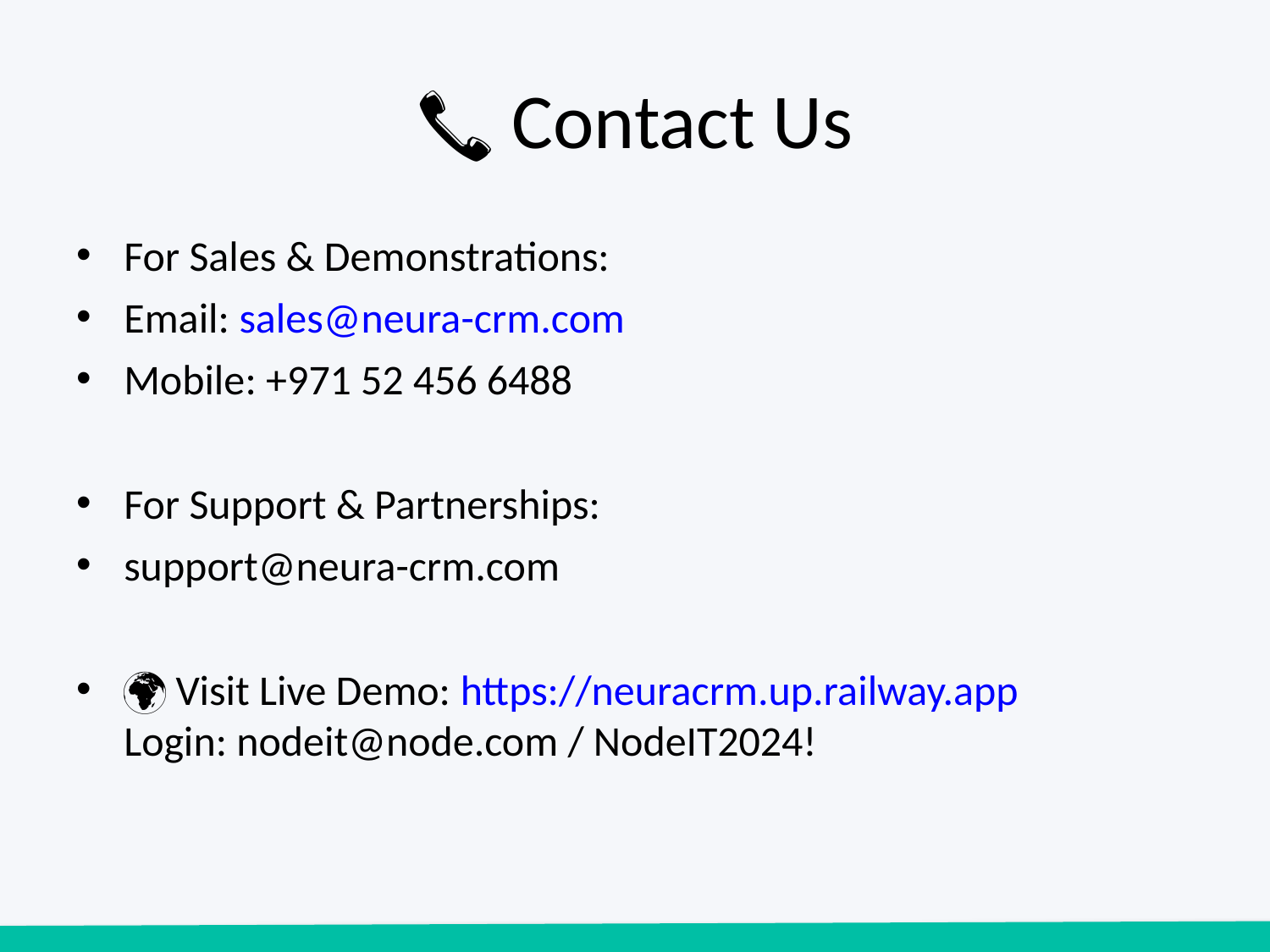

# 📞 Contact Us
For Sales & Demonstrations:
Email: sales@neura-crm.com
Mobile: +971 52 456 6488

For Support & Partnerships:
support@neura-crm.com

🌍 Visit Live Demo: https://neuracrm.up.railway.app
Login: nodeit@node.com / NodeIT2024!